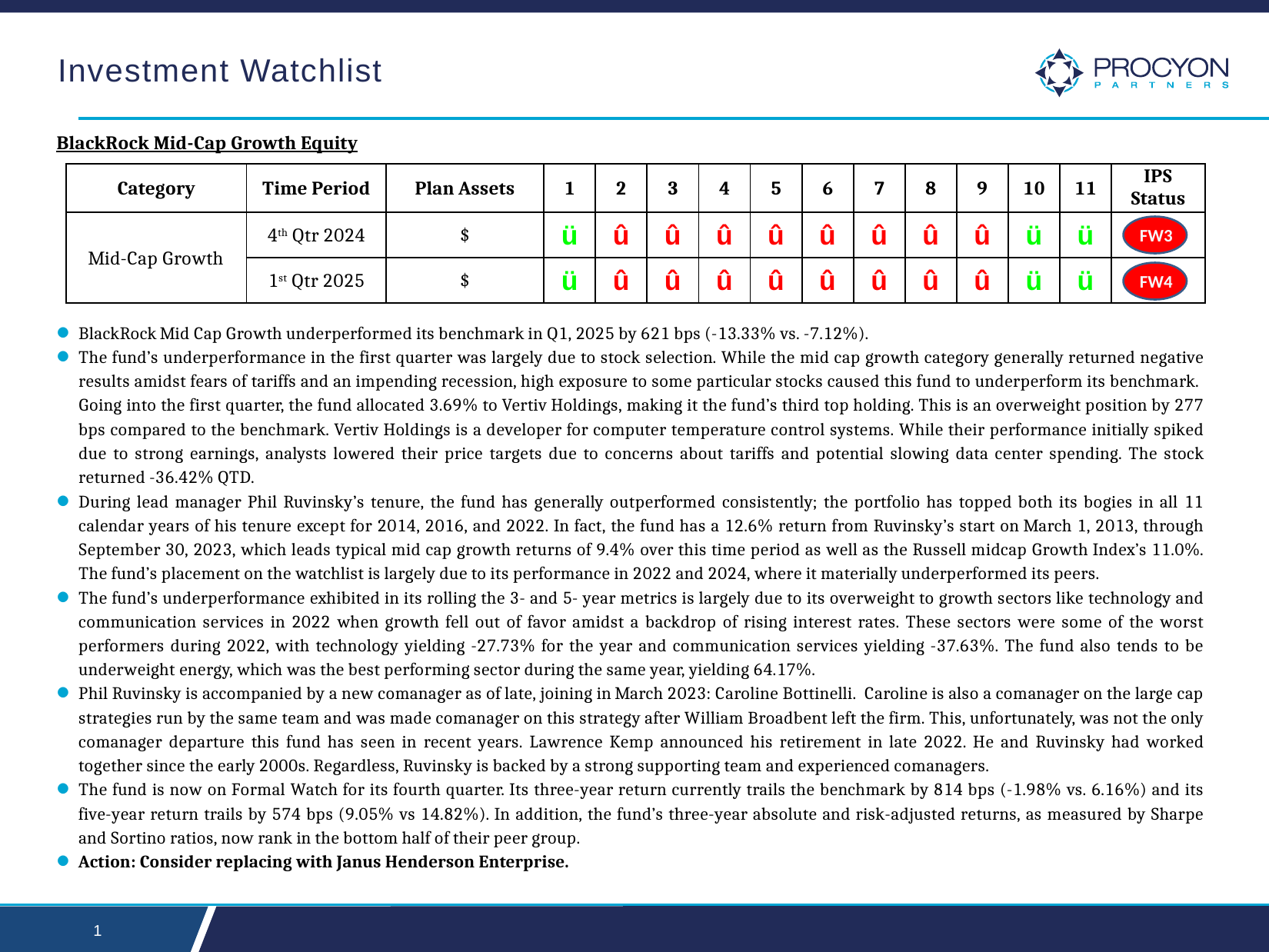

# Investment Watchlist
BlackRock Mid-Cap Growth Equity

BlackRock Mid Cap Growth underperformed its benchmark in Q1, 2025 by 621 bps (-13.33% vs. -7.12%).
The fund’s underperformance in the first quarter was largely due to stock selection. While the mid cap growth category generally returned negative results amidst fears of tariffs and an impending recession, high exposure to some particular stocks caused this fund to underperform its benchmark.  Going into the first quarter, the fund allocated 3.69% to Vertiv Holdings, making it the fund’s third top holding. This is an overweight position by 277 bps compared to the benchmark. Vertiv Holdings is a developer for computer temperature control systems. While their performance initially spiked due to strong earnings, analysts lowered their price targets due to concerns about tariffs and potential slowing data center spending. The stock returned -36.42% QTD.
During lead manager Phil Ruvinsky’s tenure, the fund has generally outperformed consistently; the portfolio has topped both its bogies in all 11 calendar years of his tenure except for 2014, 2016, and 2022. In fact, the fund has a 12.6% return from Ruvinsky’s start on March 1, 2013, through September 30, 2023, which leads typical mid cap growth returns of 9.4% over this time period as well as the Russell midcap Growth Index’s 11.0%. The fund’s placement on the watchlist is largely due to its performance in 2022 and 2024, where it materially underperformed its peers.
The fund’s underperformance exhibited in its rolling the 3- and 5- year metrics is largely due to its overweight to growth sectors like technology and communication services in 2022 when growth fell out of favor amidst a backdrop of rising interest rates. These sectors were some of the worst performers during 2022, with technology yielding -27.73% for the year and communication services yielding -37.63%. The fund also tends to be underweight energy, which was the best performing sector during the same year, yielding 64.17%.
Phil Ruvinsky is accompanied by a new comanager as of late, joining in March 2023: Caroline Bottinelli.  Caroline is also a comanager on the large cap strategies run by the same team and was made comanager on this strategy after William Broadbent left the firm. This, unfortunately, was not the only comanager departure this fund has seen in recent years. Lawrence Kemp announced his retirement in late 2022. He and Ruvinsky had worked together since the early 2000s. Regardless, Ruvinsky is backed by a strong supporting team and experienced comanagers.
The fund is now on Formal Watch for its fourth quarter. Its three-year return currently trails the benchmark by 814 bps (-1.98% vs. 6.16%) and its five-year return trails by 574 bps (9.05% vs 14.82%). In addition, the fund’s three-year absolute and risk-adjusted returns, as measured by Sharpe and Sortino ratios, now rank in the bottom half of their peer group.
Action: Consider replacing with Janus Henderson Enterprise.

| Category | Time Period | Plan Assets | 1 | 2 | 3 | 4 | 5 | 6 | 7 | 8 | 9 | 10 | 11 | IPS Status |
| --- | --- | --- | --- | --- | --- | --- | --- | --- | --- | --- | --- | --- | --- | --- |
| Mid-Cap Growth | 4th Qtr 2024 | $ | ü | û | û | û | û | û | û | û | û | ü | ü |  |
|  | 1st Qtr 2025 | $ | ü | û | û | û | û | û | û | û | û | ü | ü |  |
FW3
FW4

1